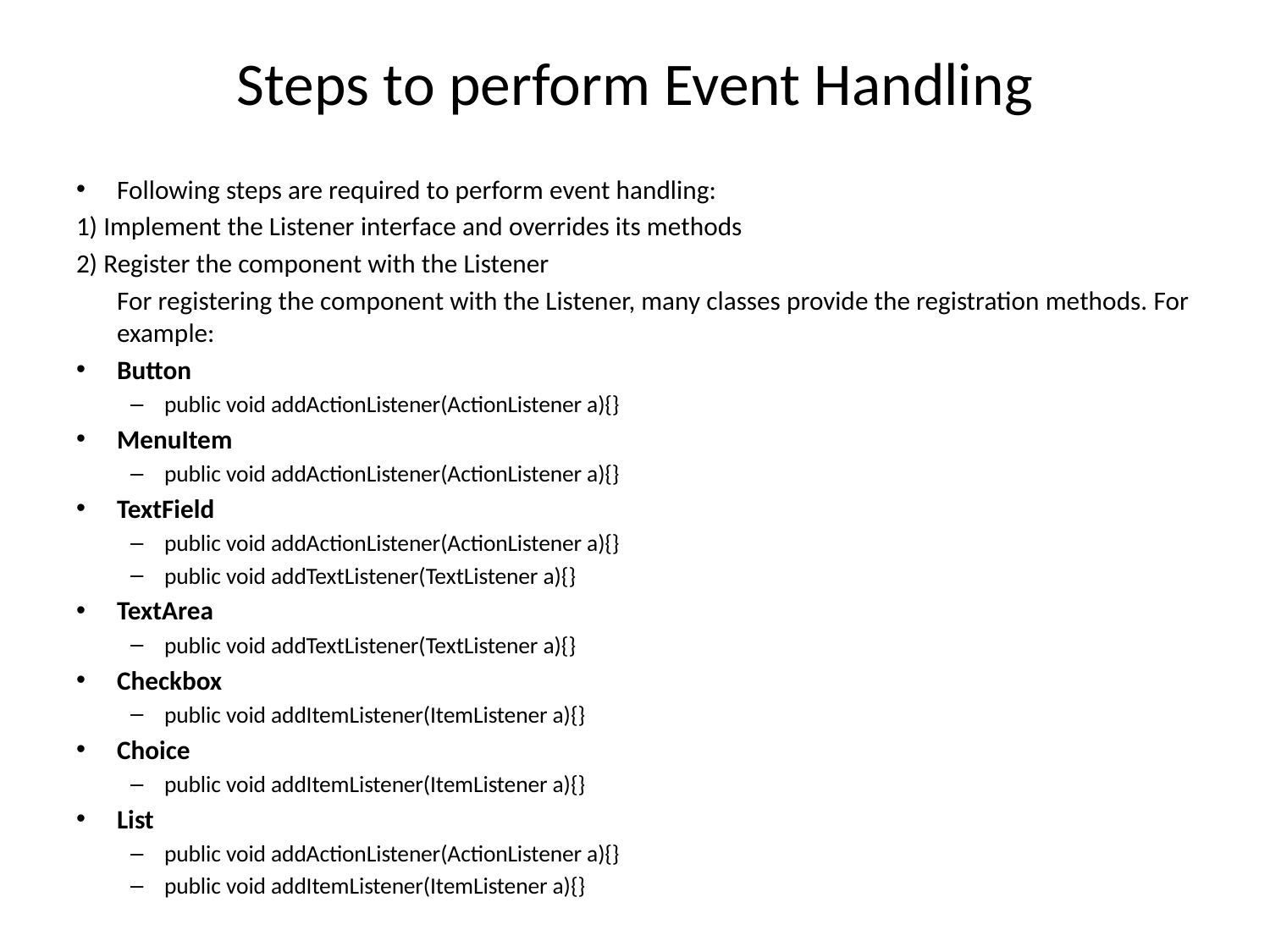

# Steps to perform Event Handling
Following steps are required to perform event handling:
1) Implement the Listener interface and overrides its methods
2) Register the component with the Listener
	For registering the component with the Listener, many classes provide the registration methods. For example:
Button
public void addActionListener(ActionListener a){}
MenuItem
public void addActionListener(ActionListener a){}
TextField
public void addActionListener(ActionListener a){}
public void addTextListener(TextListener a){}
TextArea
public void addTextListener(TextListener a){}
Checkbox
public void addItemListener(ItemListener a){}
Choice
public void addItemListener(ItemListener a){}
List
public void addActionListener(ActionListener a){}
public void addItemListener(ItemListener a){}